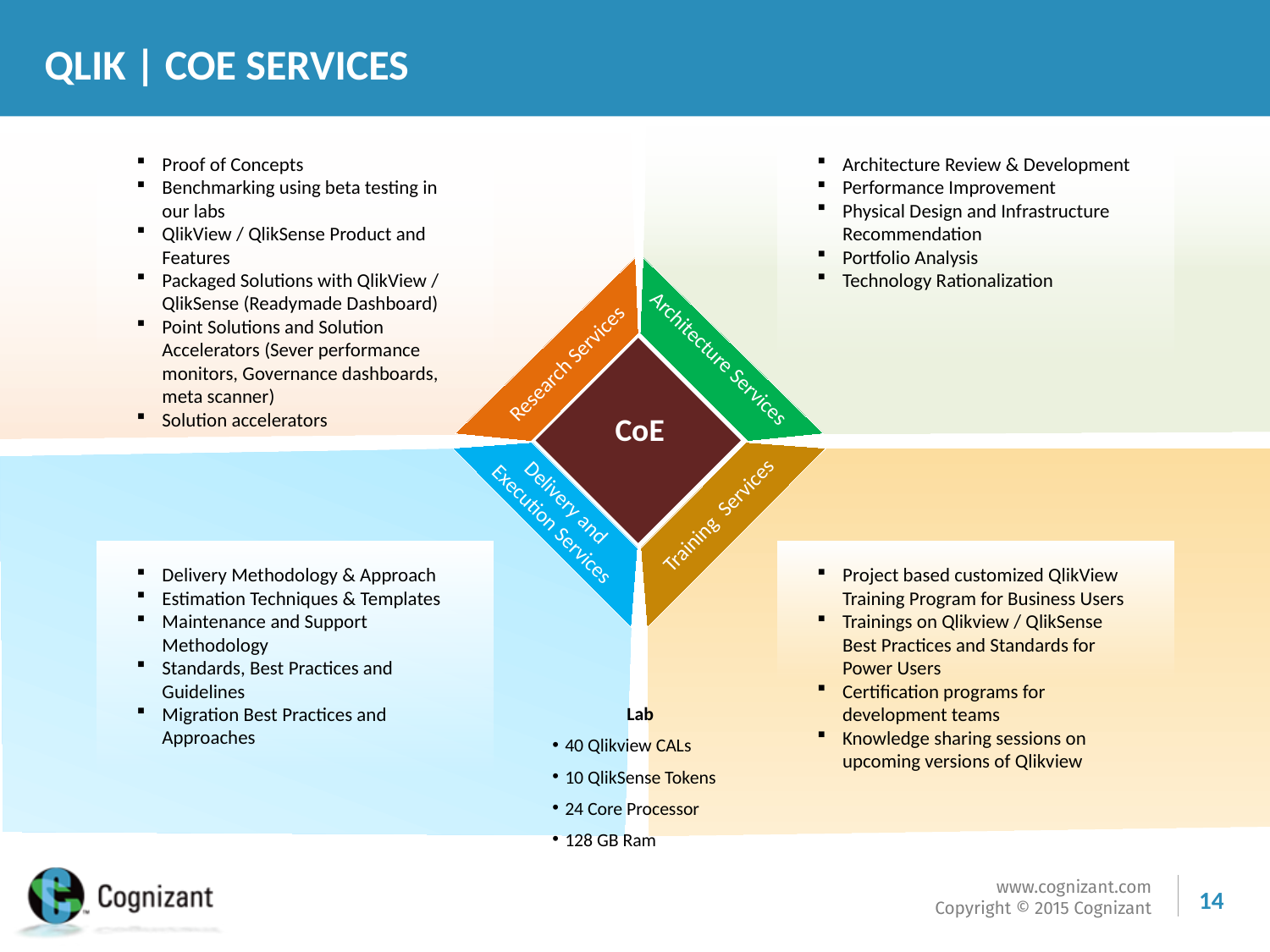

QLIK | COE SERVICES

Proof of Concepts
Benchmarking using beta testing in our labs
QlikView / QlikSense Product and Features
Packaged Solutions with QlikView / QlikSense (Readymade Dashboard)
Point Solutions and Solution Accelerators (Sever performance monitors, Governance dashboards, meta scanner)
Solution accelerators
Architecture Review & Development
Performance Improvement
Physical Design and Infrastructure Recommendation
Portfolio Analysis
Technology Rationalization

Architecture Services
Research Services
CoE

Delivery and
 Execution Services

Training  Services

Delivery Methodology & Approach
Estimation Techniques & Templates
Maintenance and Support Methodology
Standards, Best Practices and Guidelines
Migration Best Practices and Approaches
Project based customized QlikView Training Program for Business Users
Trainings on Qlikview / QlikSense Best Practices and Standards for Power Users
Certification programs for development teams
Knowledge sharing sessions on upcoming versions of Qlikview
Lab
40 Qlikview CALs
10 QlikSense Tokens
24 Core Processor
128 GB Ram